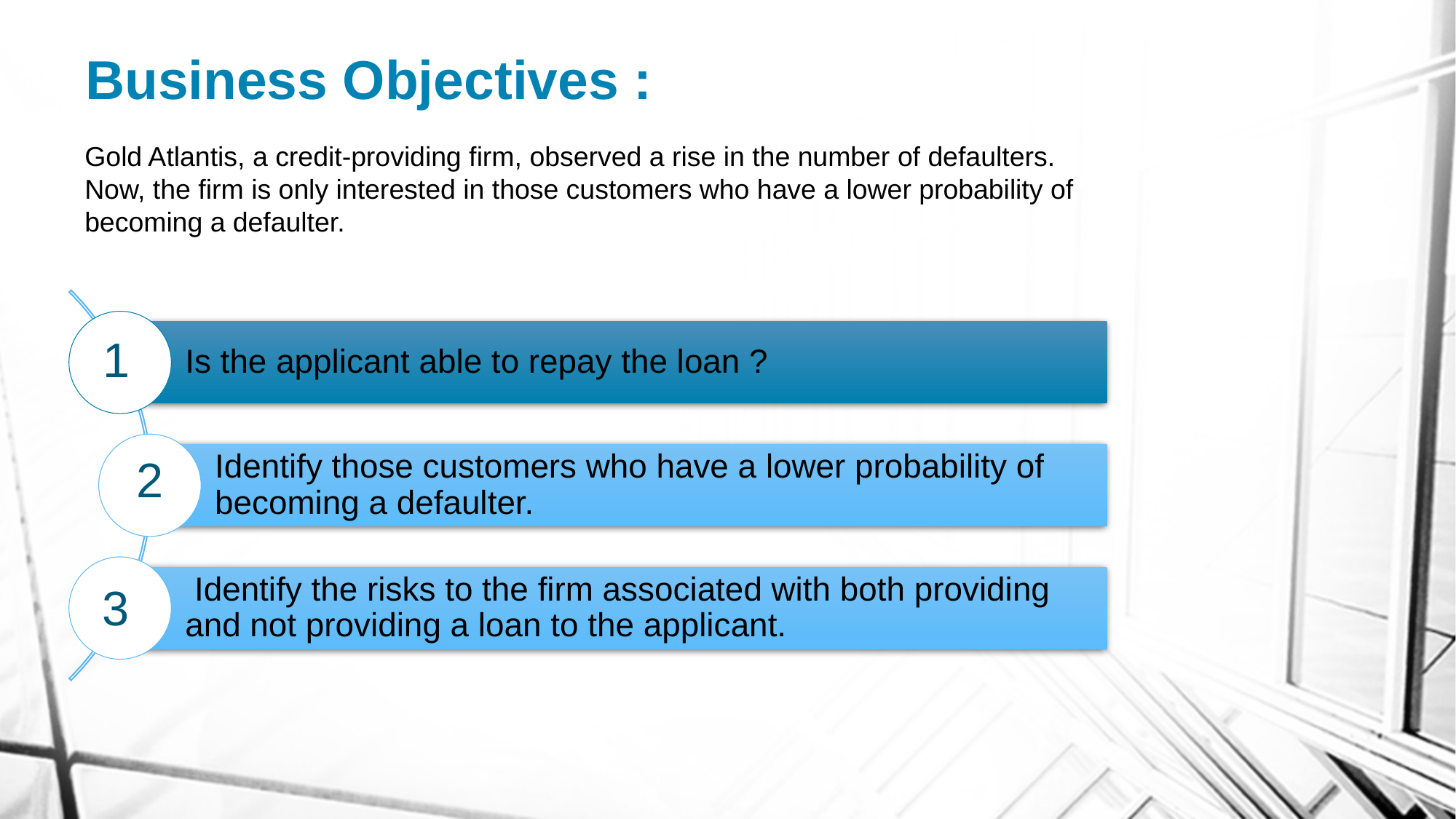

# Business Objectives :
Gold Atlantis, a credit-providing firm, observed a rise in the number of defaulters.
Now, the firm is only interested in those customers who have a lower probability of becoming a defaulter.
Is the applicant able to repay the loan ?
Identify those customers who have a lower probability of becoming a defaulter.
 Identify the risks to the firm associated with both providing and not providing a loan to the applicant.
1
2
3